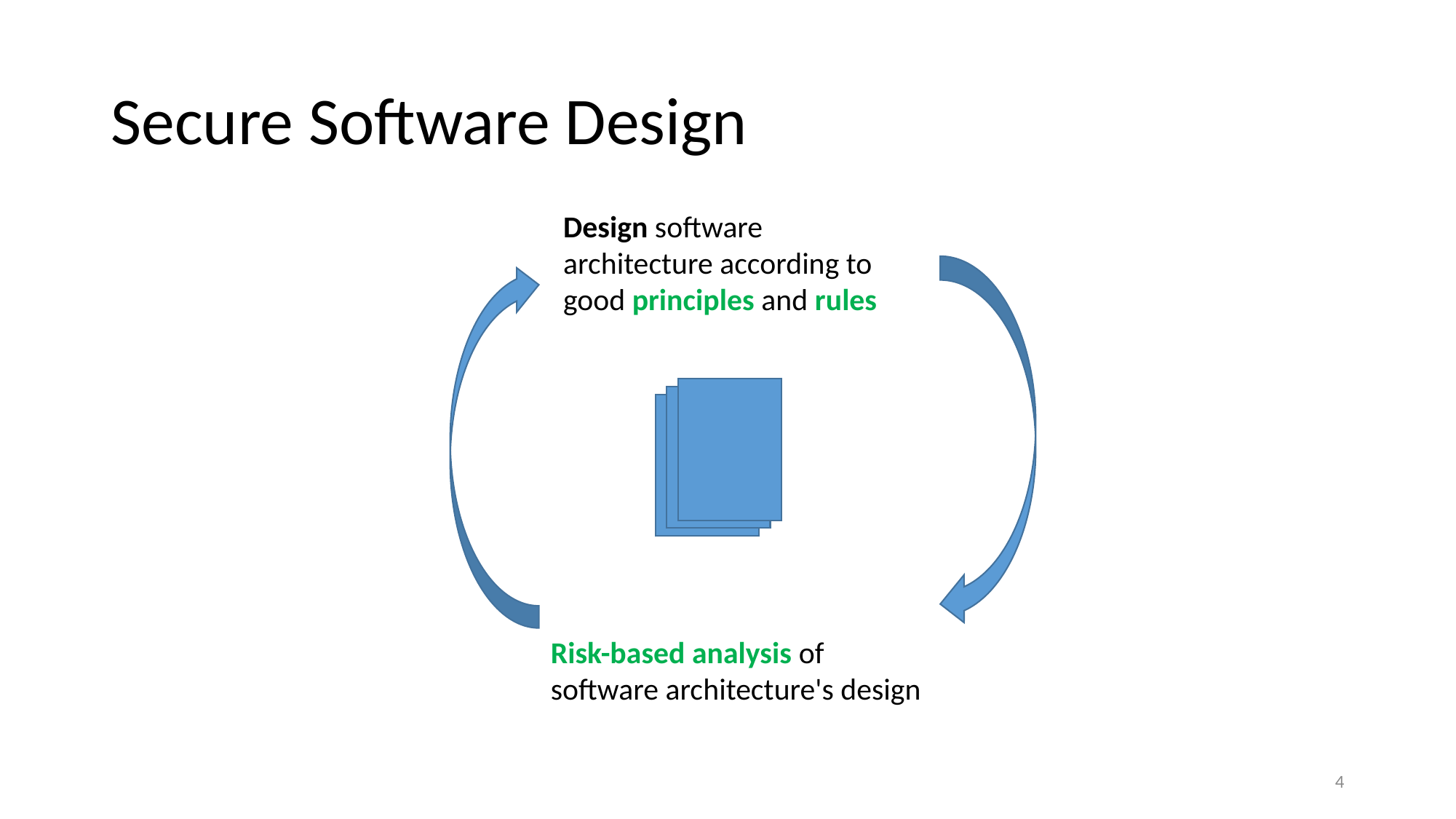

# Secure Software Design
Design software
architecture according to
good principles and rules

Initial
design

Risk-based analysis of
software architecture's design
4